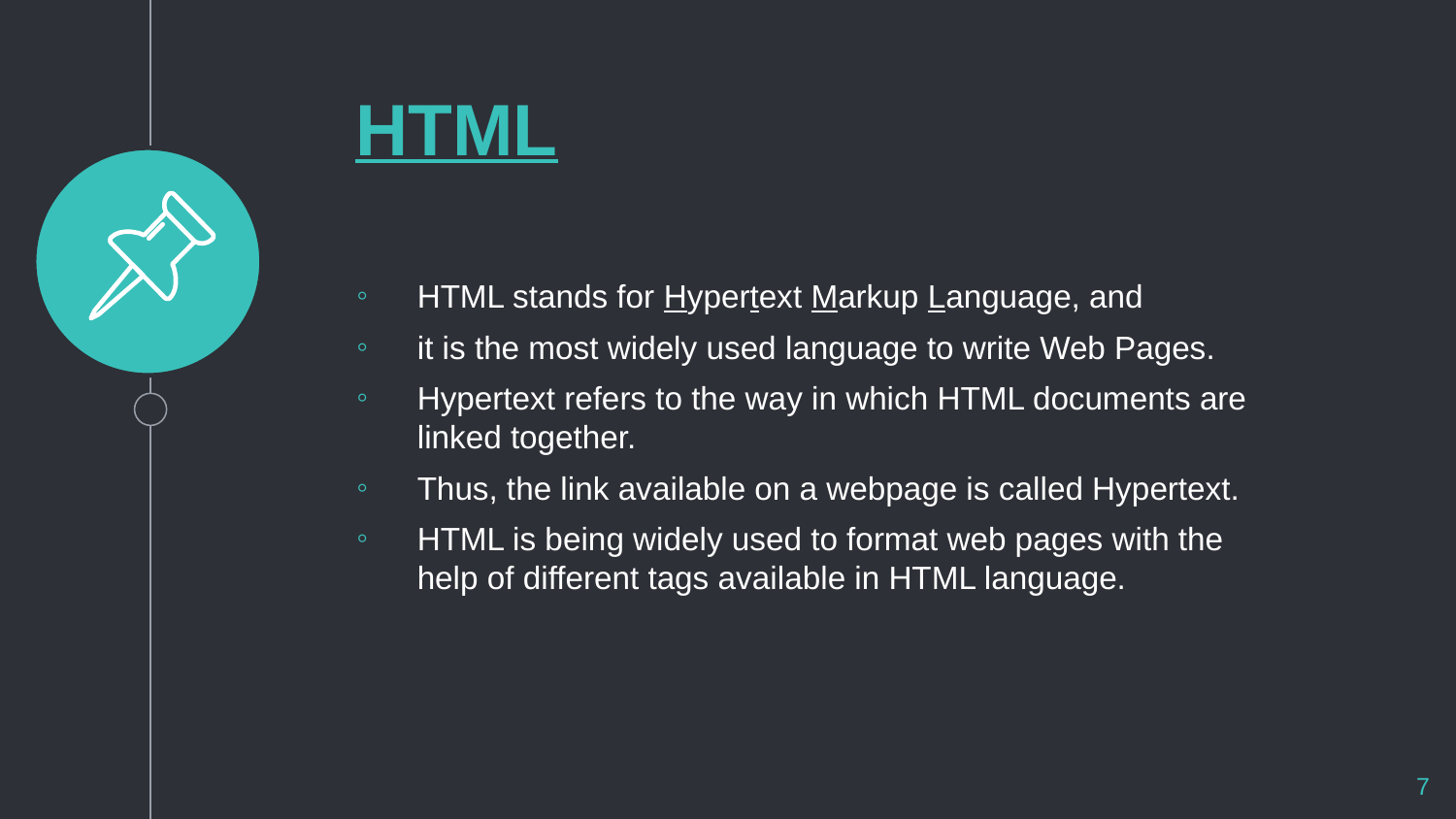

HTML

HTML stands for Hypertext Markup Language, and
it is the most widely used language to write Web Pages.
Hypertext refers to the way in which HTML documents are linked together.
Thus, the link available on a webpage is called Hypertext.
HTML is being widely used to format web pages with the help of different tags available in HTML language.

7